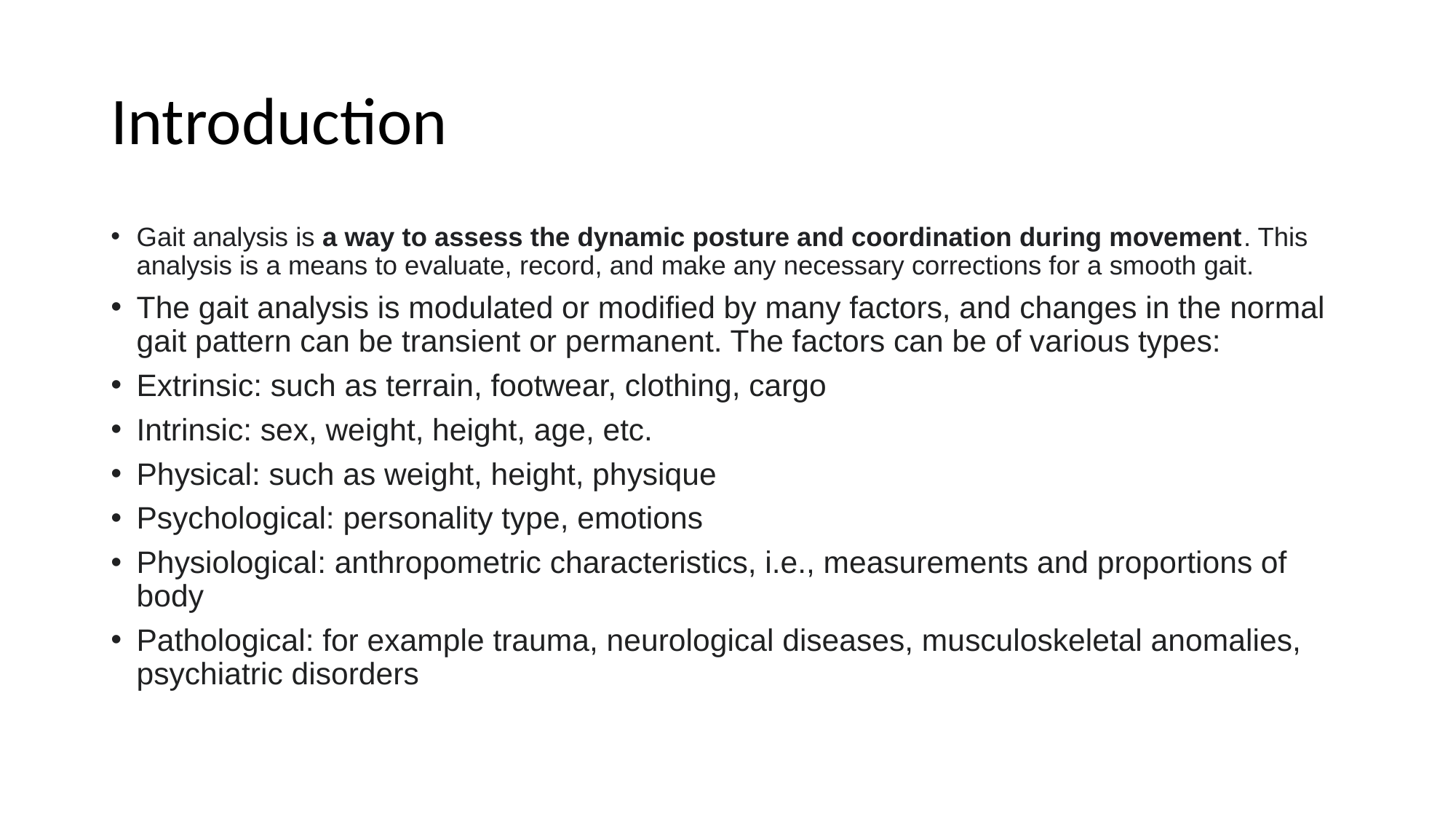

# Introduction
Gait analysis is a way to assess the dynamic posture and coordination during movement. This analysis is a means to evaluate, record, and make any necessary corrections for a smooth gait.
The gait analysis is modulated or modified by many factors, and changes in the normal gait pattern can be transient or permanent. The factors can be of various types:
Extrinsic: such as terrain, footwear, clothing, cargo
Intrinsic: sex, weight, height, age, etc.
Physical: such as weight, height, physique
Psychological: personality type, emotions
Physiological: anthropometric characteristics, i.e., measurements and proportions of body
Pathological: for example trauma, neurological diseases, musculoskeletal anomalies, psychiatric disorders